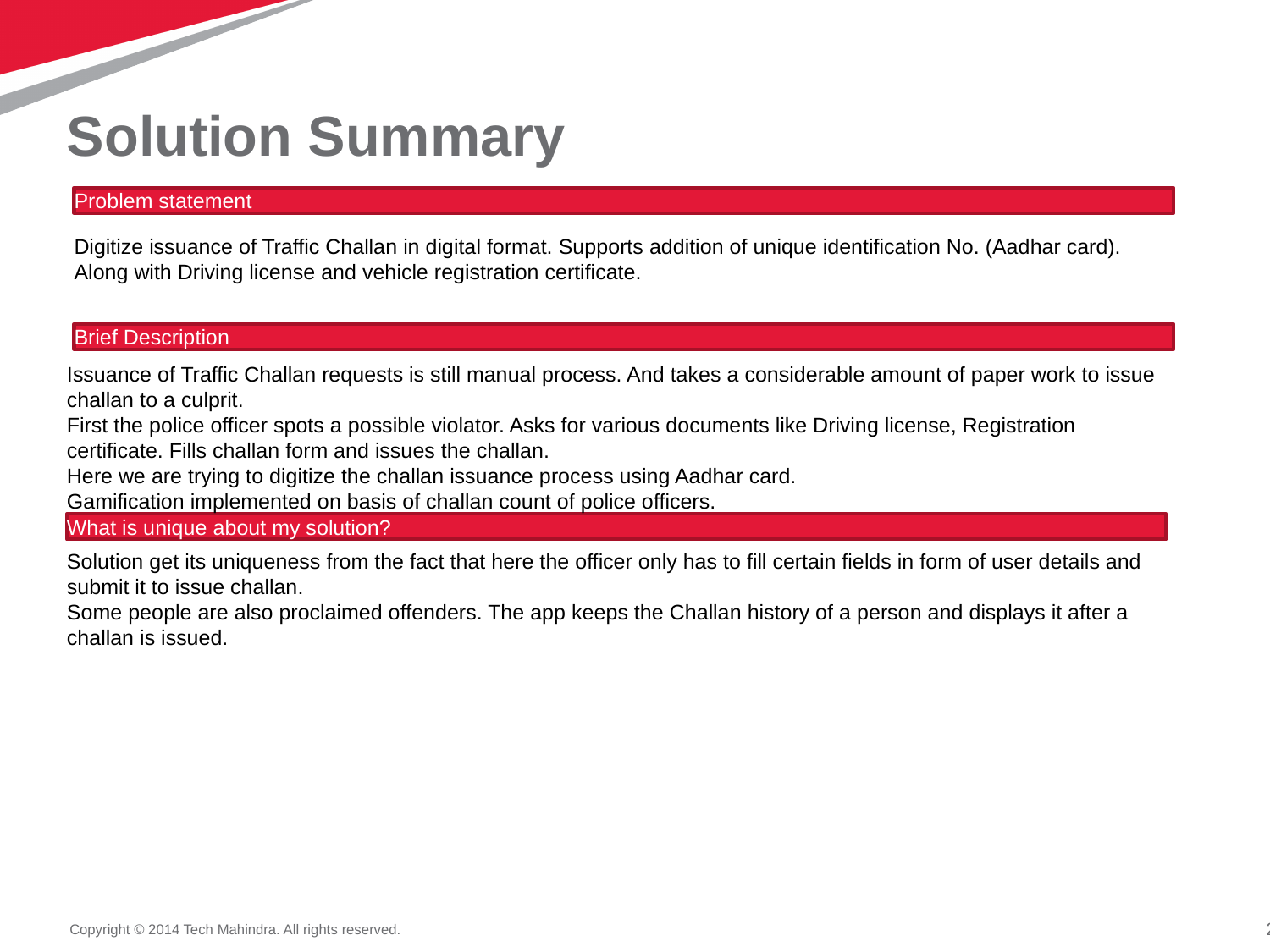

# Solution Summary
Problem statement
Digitize issuance of Traffic Challan in digital format. Supports addition of unique identification No. (Aadhar card).
Along with Driving license and vehicle registration certificate.
Brief Description
Issuance of Traffic Challan requests is still manual process. And takes a considerable amount of paper work to issue challan to a culprit.
First the police officer spots a possible violator. Asks for various documents like Driving license, Registration certificate. Fills challan form and issues the challan.
Here we are trying to digitize the challan issuance process using Aadhar card.
Gamification implemented on basis of challan count of police officers.

What is unique about my solution?
Solution get its uniqueness from the fact that here the officer only has to fill certain fields in form of user details and submit it to issue challan.
Some people are also proclaimed offenders. The app keeps the Challan history of a person and displays it after a challan is issued.